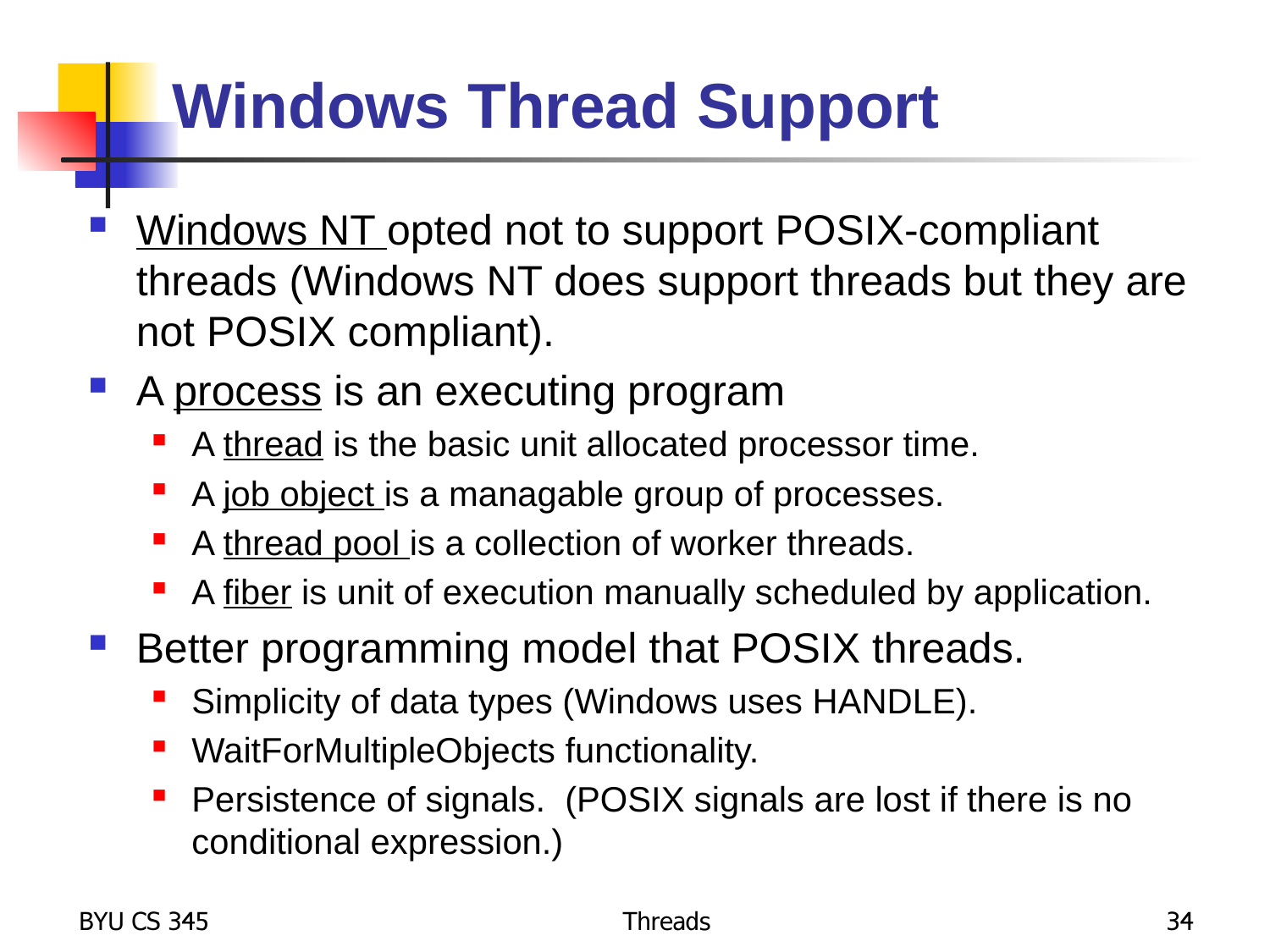

# Windows Thread Support
Windows NT opted not to support POSIX-compliant threads (Windows NT does support threads but they are not POSIX compliant).
A process is an executing program
A thread is the basic unit allocated processor time.
A job object is a managable group of processes.
A thread pool is a collection of worker threads.
A fiber is unit of execution manually scheduled by application.
Better programming model that POSIX threads.
Simplicity of data types (Windows uses HANDLE).
WaitForMultipleObjects functionality.
Persistence of signals.  (POSIX signals are lost if there is no conditional expression.)
BYU CS 345
Threads
34